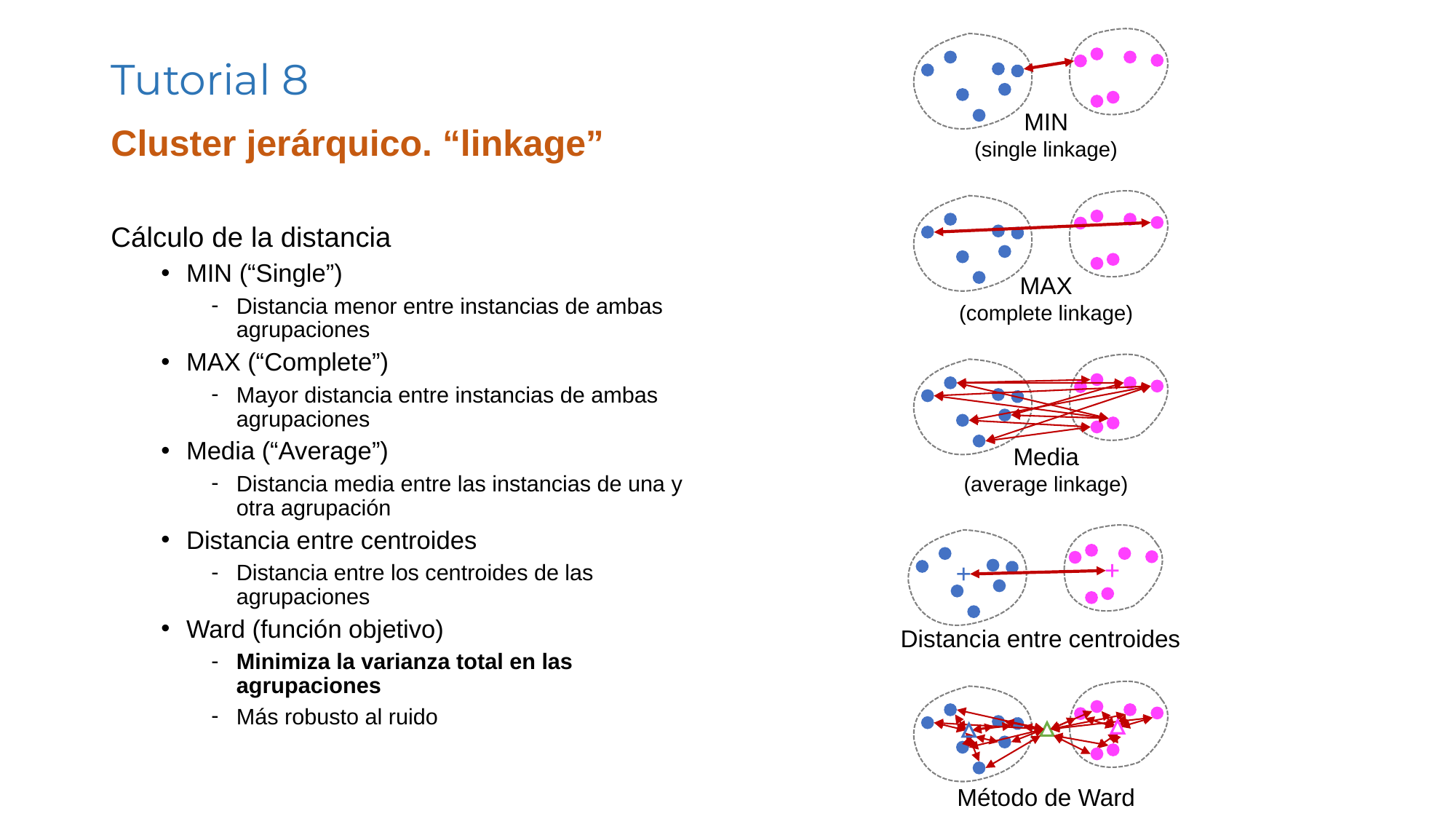

MIN
(single linkage)
# Tutorial 8
Cluster jerárquico. “linkage”

MAX
(complete linkage)
Cálculo de la distancia
MIN (“Single”)
Distancia menor entre instancias de ambas agrupaciones
MAX (“Complete”)
Mayor distancia entre instancias de ambas agrupaciones
Media (“Average”)
Distancia media entre las instancias de una y otra agrupación
Distancia entre centroides
Distancia entre los centroides de las agrupaciones
Ward (función objetivo)
Minimiza la varianza total en las agrupaciones
Más robusto al ruido

Media
(average linkage)

Distancia entre centroides

Método de Ward